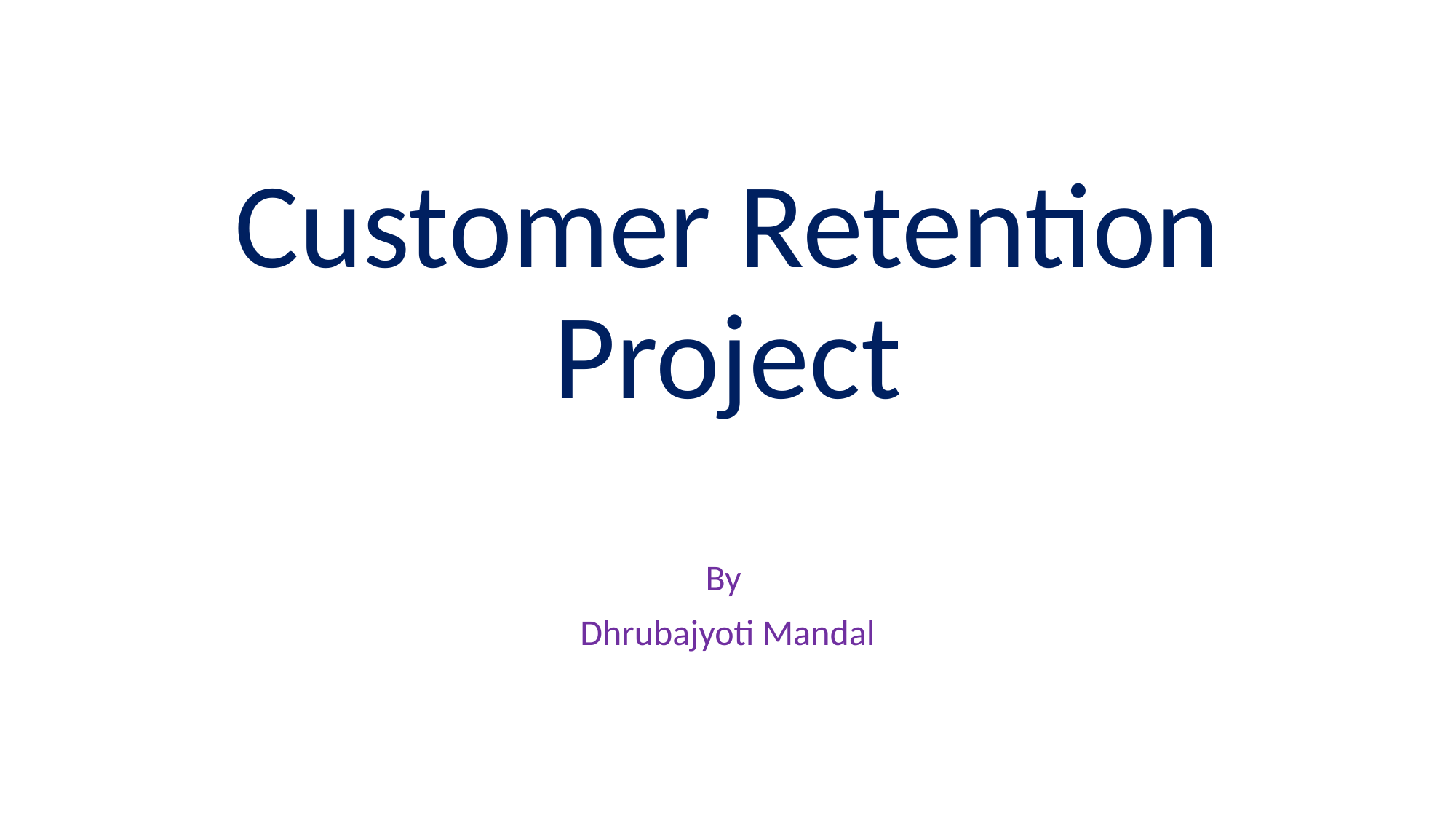

# Customer Retention Project
By
Dhrubajyoti Mandal